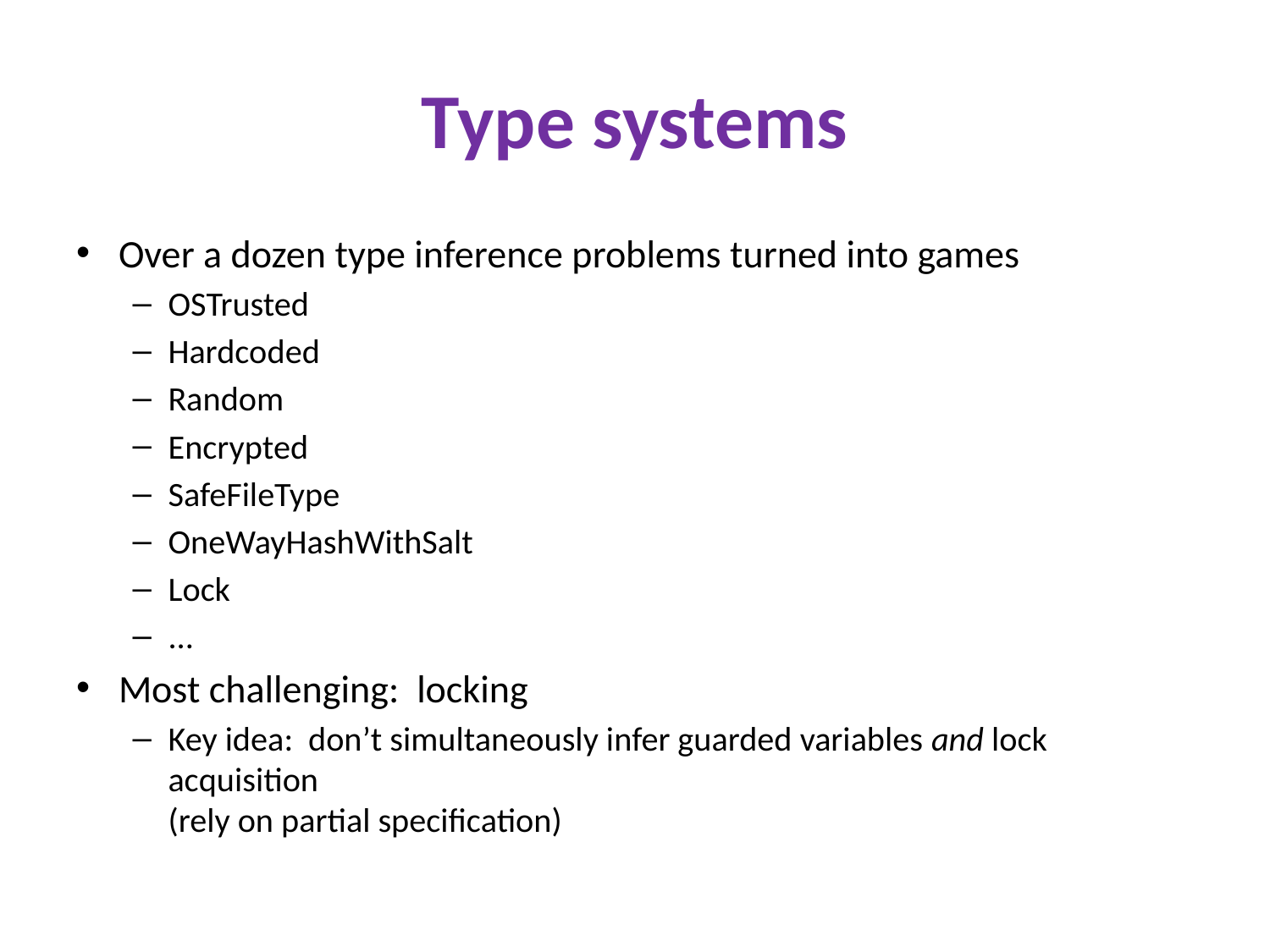

# Type systems
Over a dozen type inference problems turned into games
OSTrusted
Hardcoded
Random
Encrypted
SafeFileType
OneWayHashWithSalt
Lock
...
Most challenging:  locking
Key idea:  don’t simultaneously infer guarded variables and lock acquisition
(rely on partial specification)